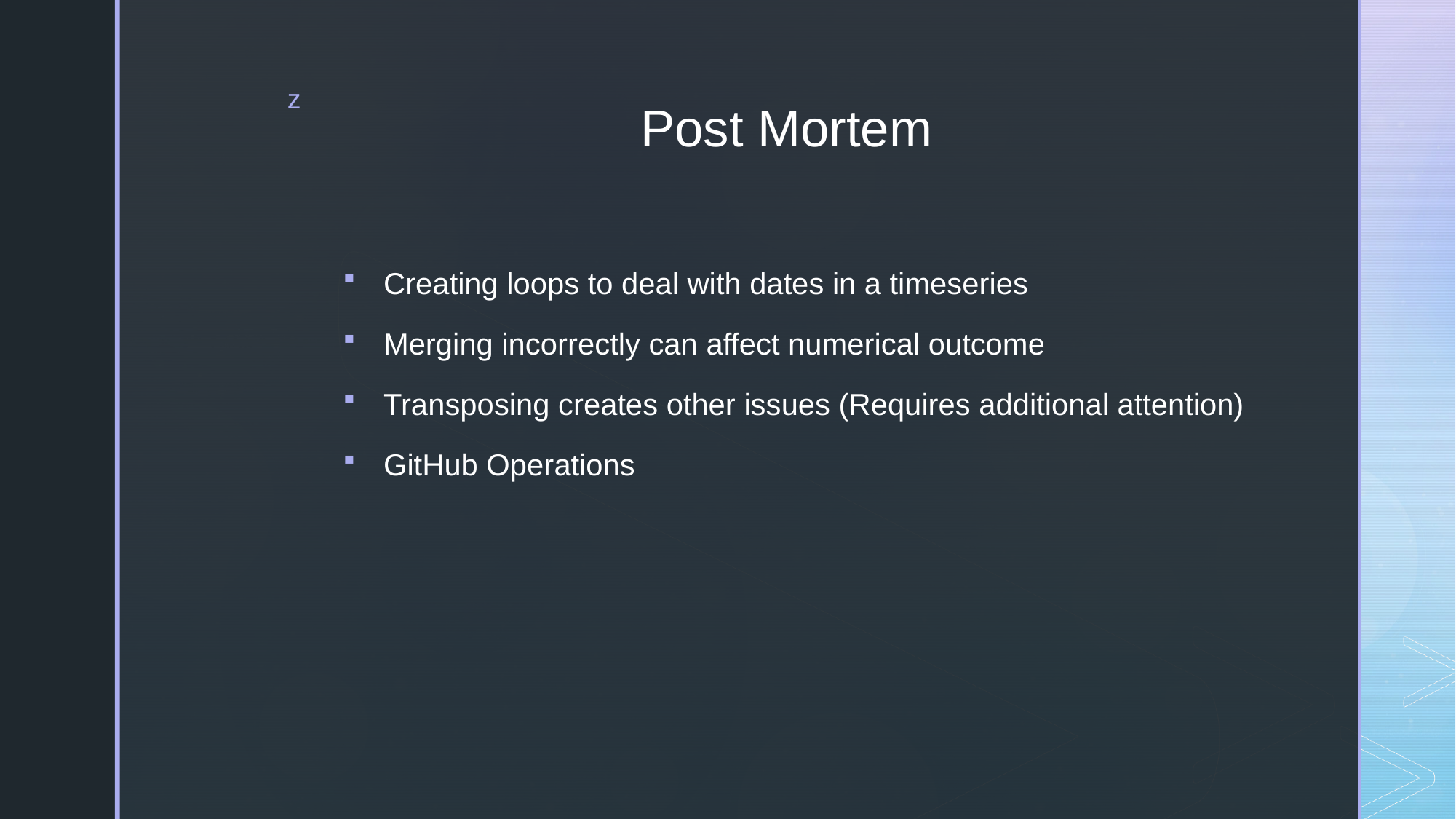

# Post Mortem
Creating loops to deal with dates in a timeseries
Merging incorrectly can affect numerical outcome
Transposing creates other issues (Requires additional attention)
GitHub Operations